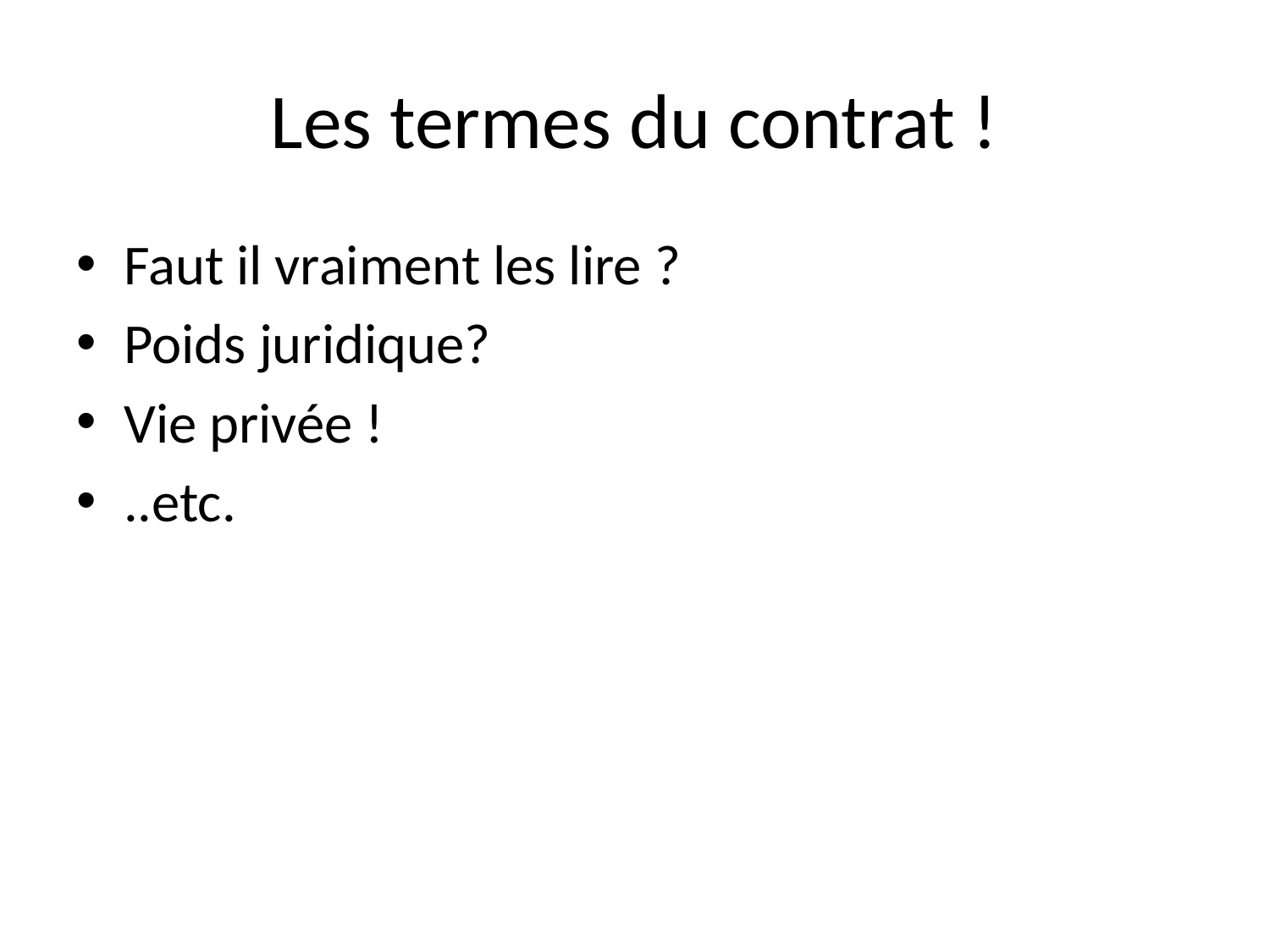

# Les termes du contrat !
Faut il vraiment les lire ?
Poids juridique?
Vie privée !
..etc.